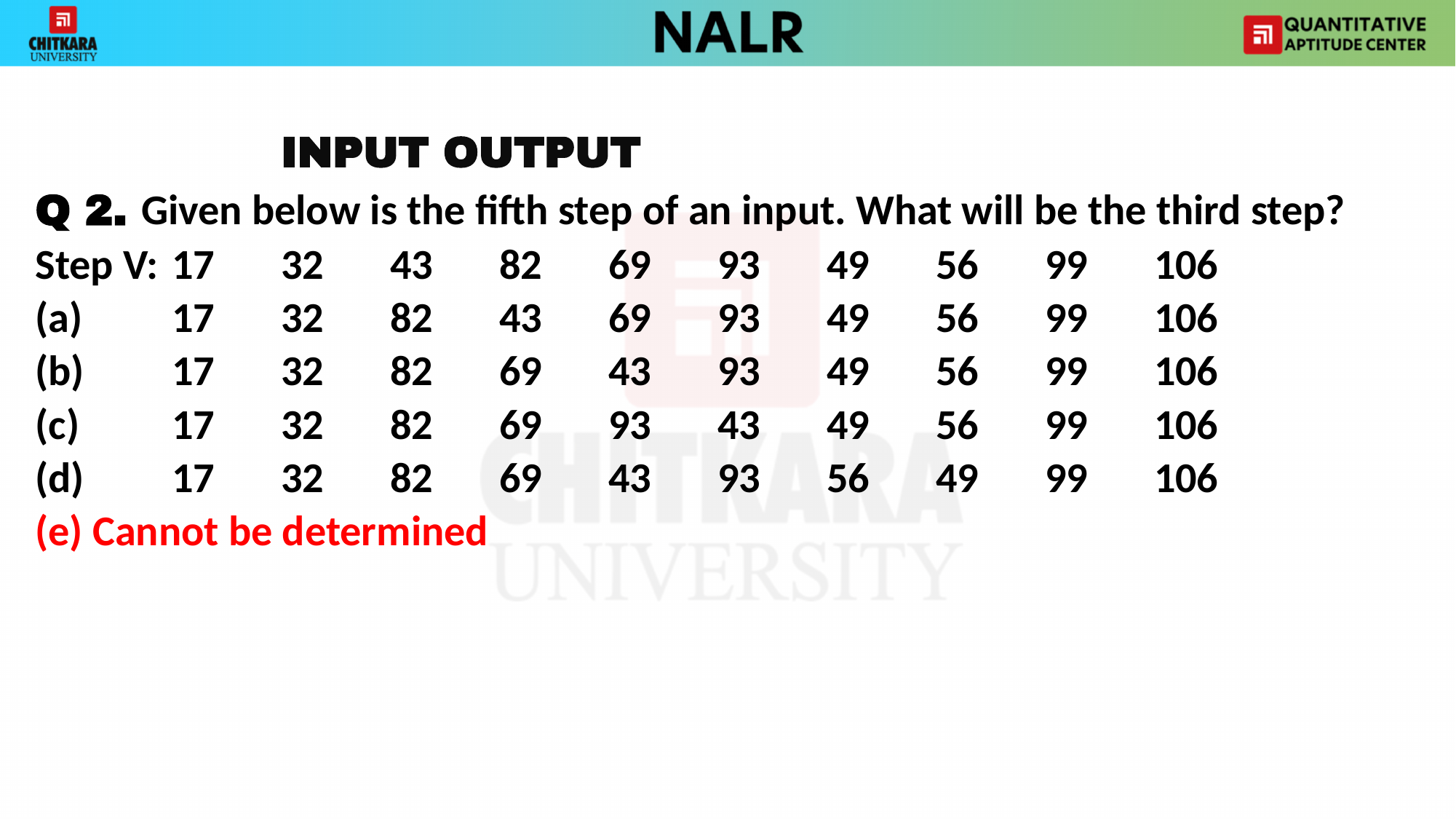

INPUT OUTPUT
Q 2. Given below is the fifth step of an input. What will be the third step?
Step V:	17	32	43	82	69	93	49	56	99	106
(a)	17	32	82	43	69	93	49	56	99	106
(b)	17	32	82	69	43	93	49	56	99	106
(c)	17	32	82	69	93	43	49	56	99	106
(d)	17	32	82	69	43	93	56	49	99	106
(e) Cannot be determined